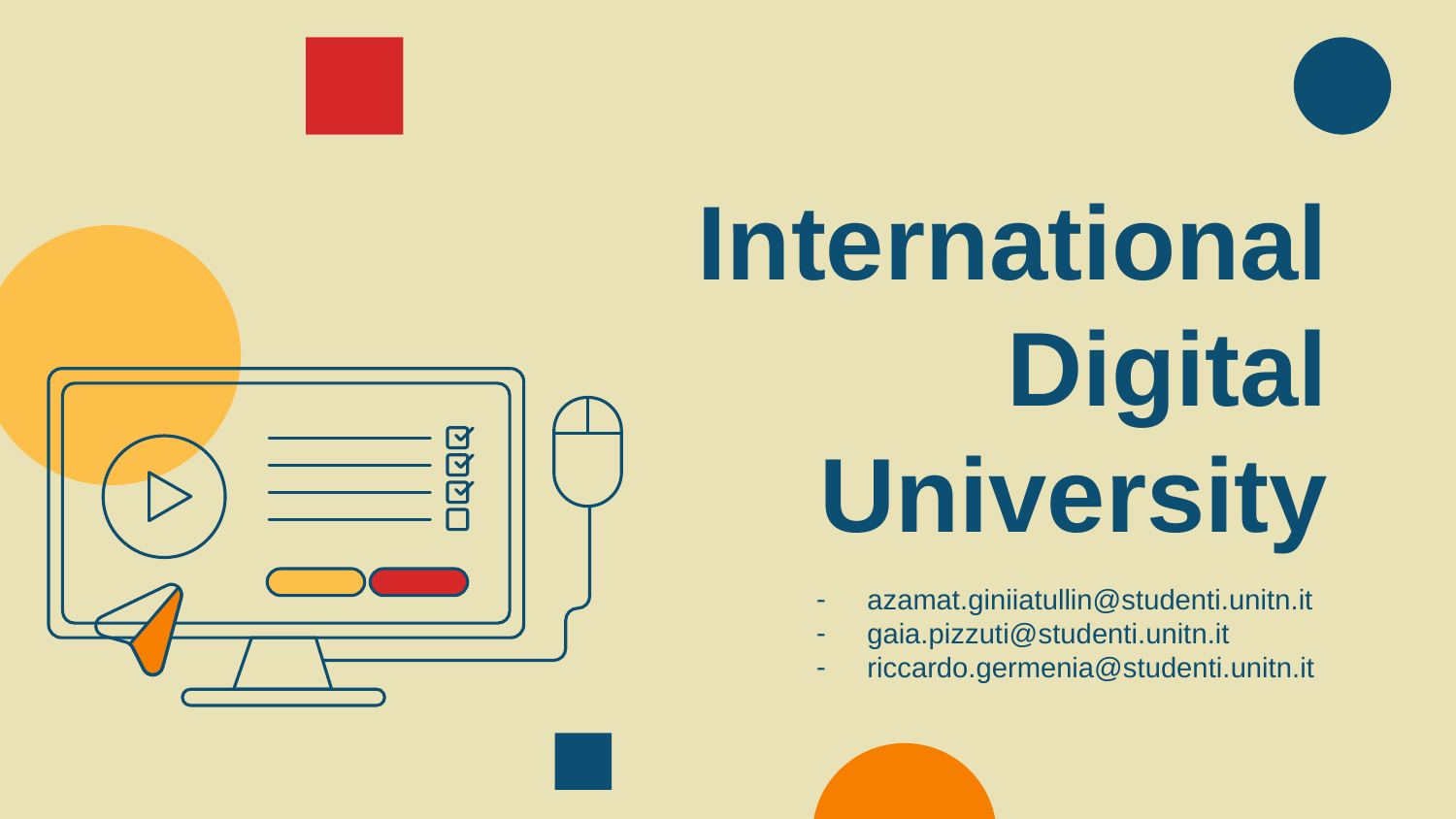

# International Digital University

azamat.giniiatullin@studenti.unitn.it
gaia.pizzuti@studenti.unitn.it
riccardo.germenia@studenti.unitn.it